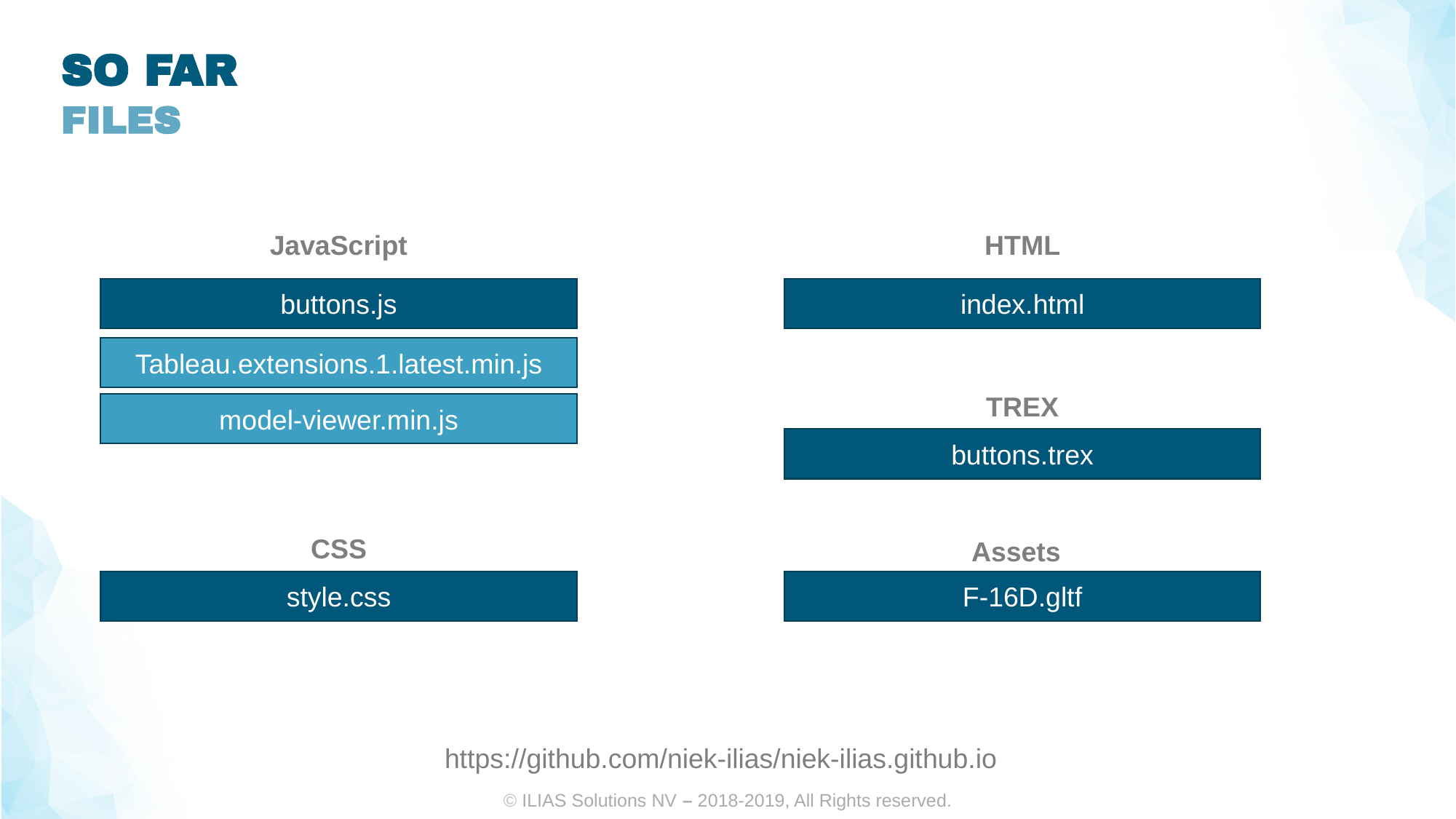

# So far
files
JavaScript
HTML
buttons.js
index.html
Tableau.extensions.1.latest.min.js
TREX
model-viewer.min.js
buttons.trex
CSS
Assets
F-16D.gltf
style.css
https://github.com/niek-ilias/niek-ilias.github.io